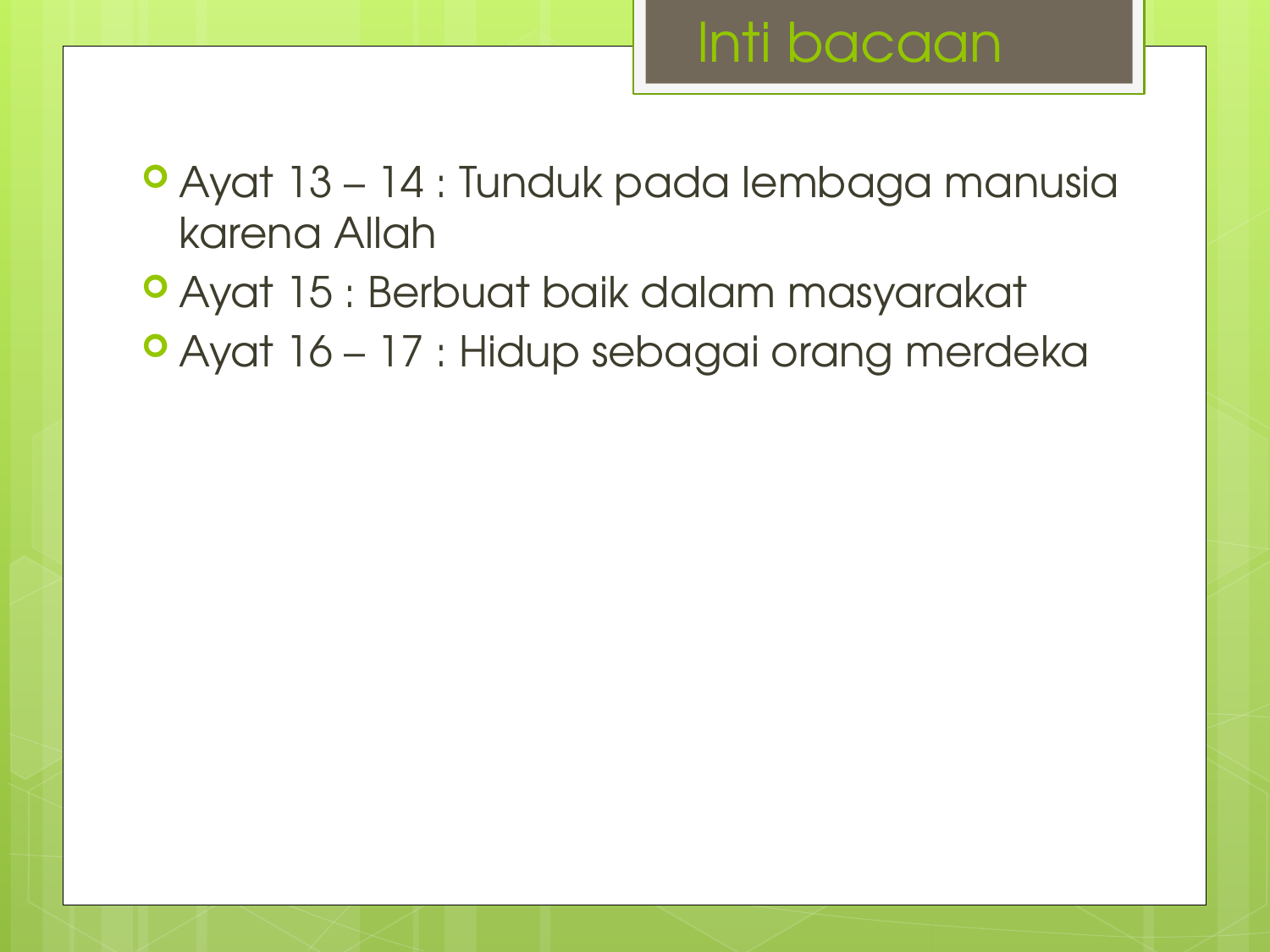

Inti bacaan
Ayat 13 – 14 : Tunduk pada lembaga manusia karena Allah
Ayat 15 : Berbuat baik dalam masyarakat
Ayat 16 – 17 : Hidup sebagai orang merdeka